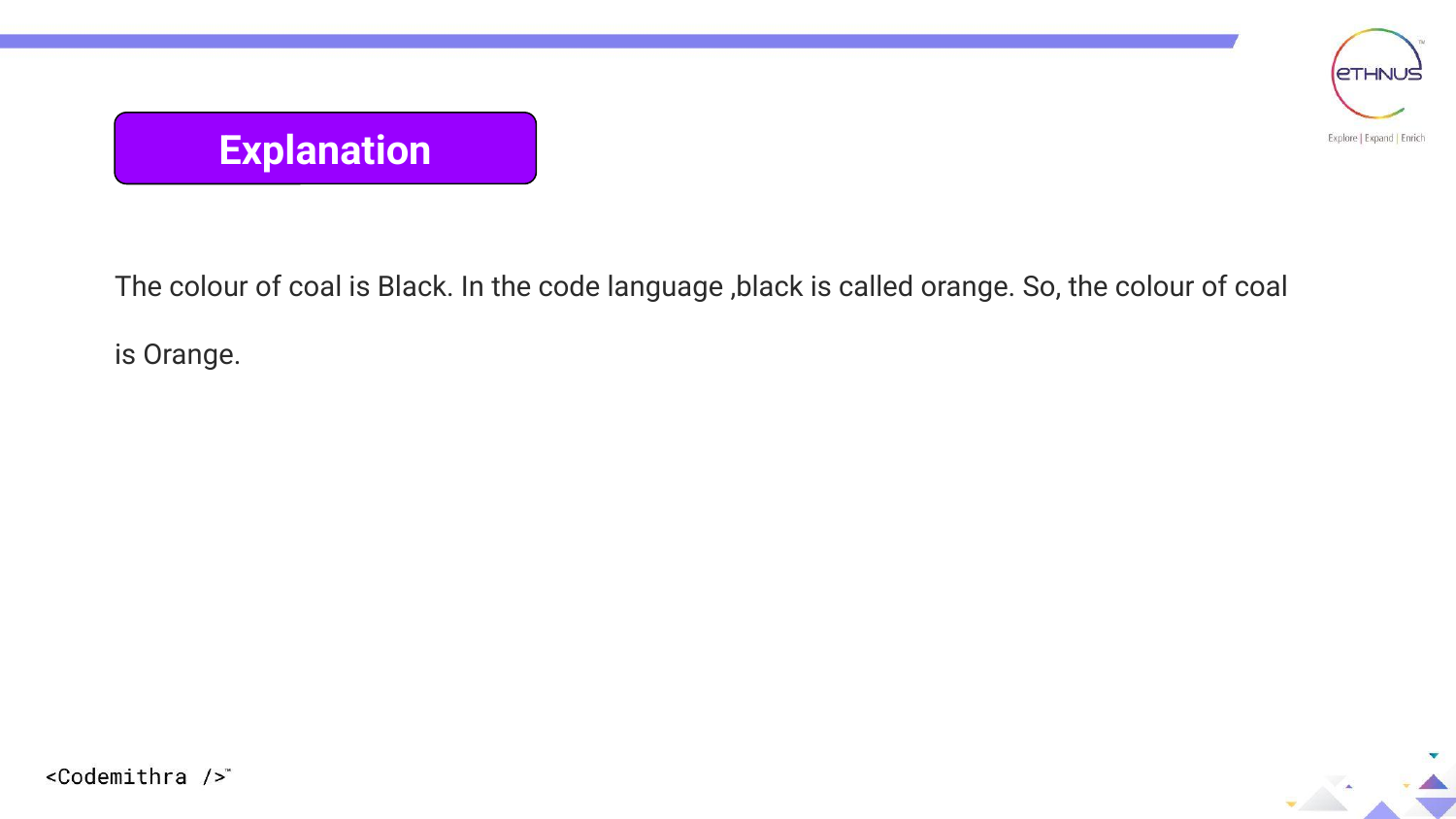

Explanation
Explanation:
The colour of coal is Black. In the code language ,black is called orange. So, the colour of coal is Orange.